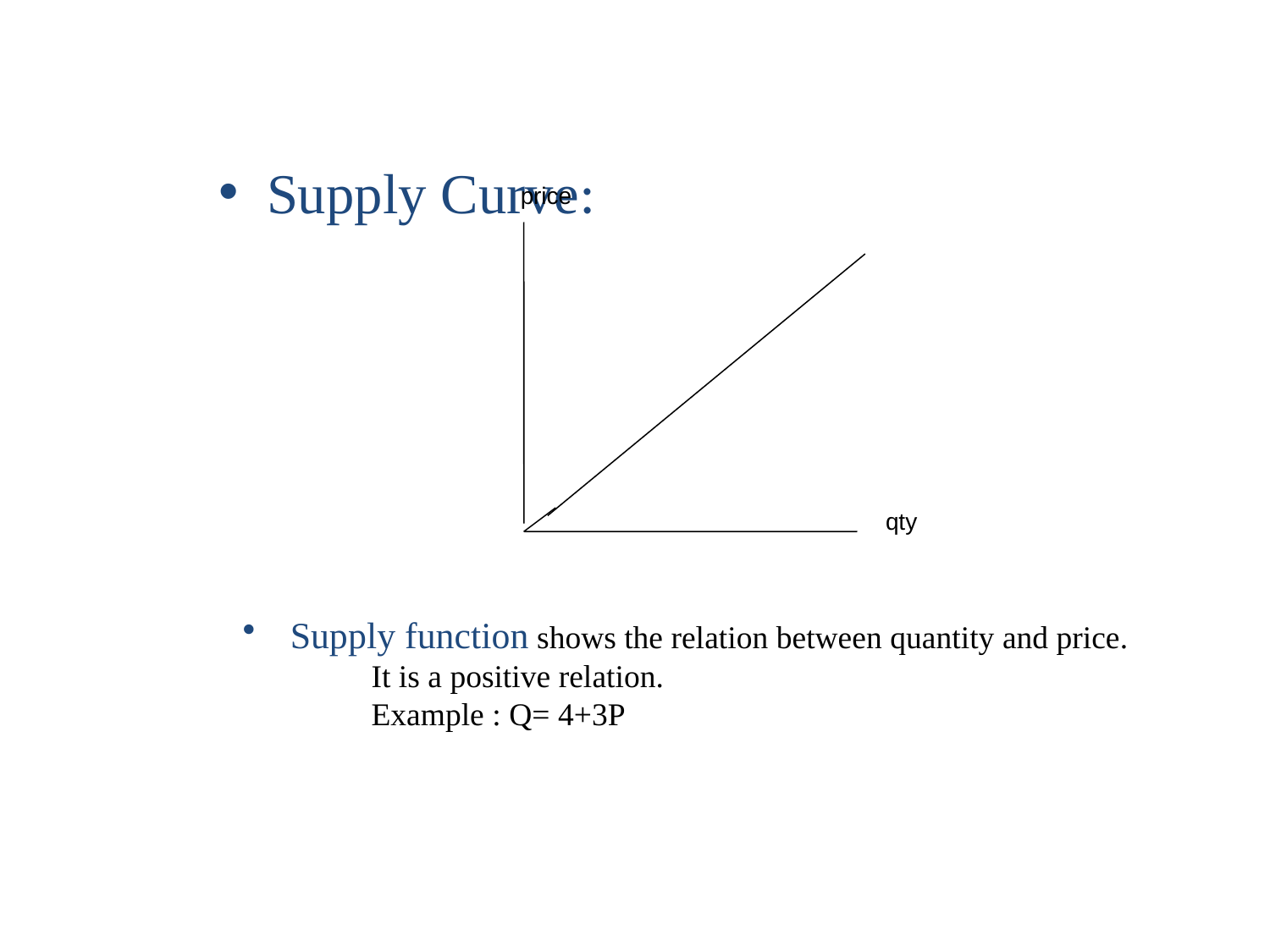

Supply Curve:
price

qty

Supply function shows the relation between quantity and price.
                It is a positive relation.
                Example : Q= 4+3P